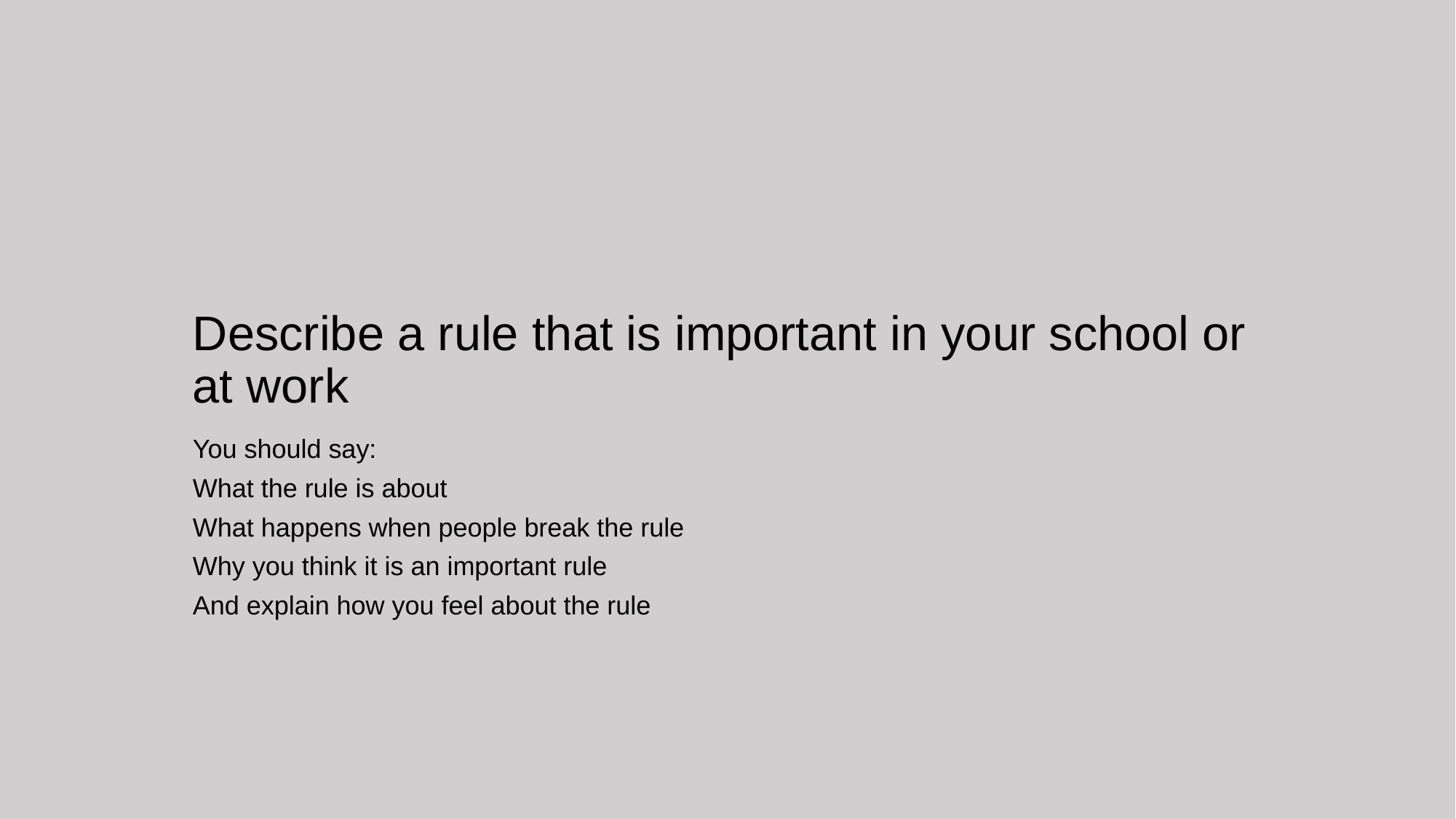

# Describe a rule that is important in your school or at work
You should say:
What the rule is about
What happens when people break the rule
Why you think it is an important rule
And explain how you feel about the rule